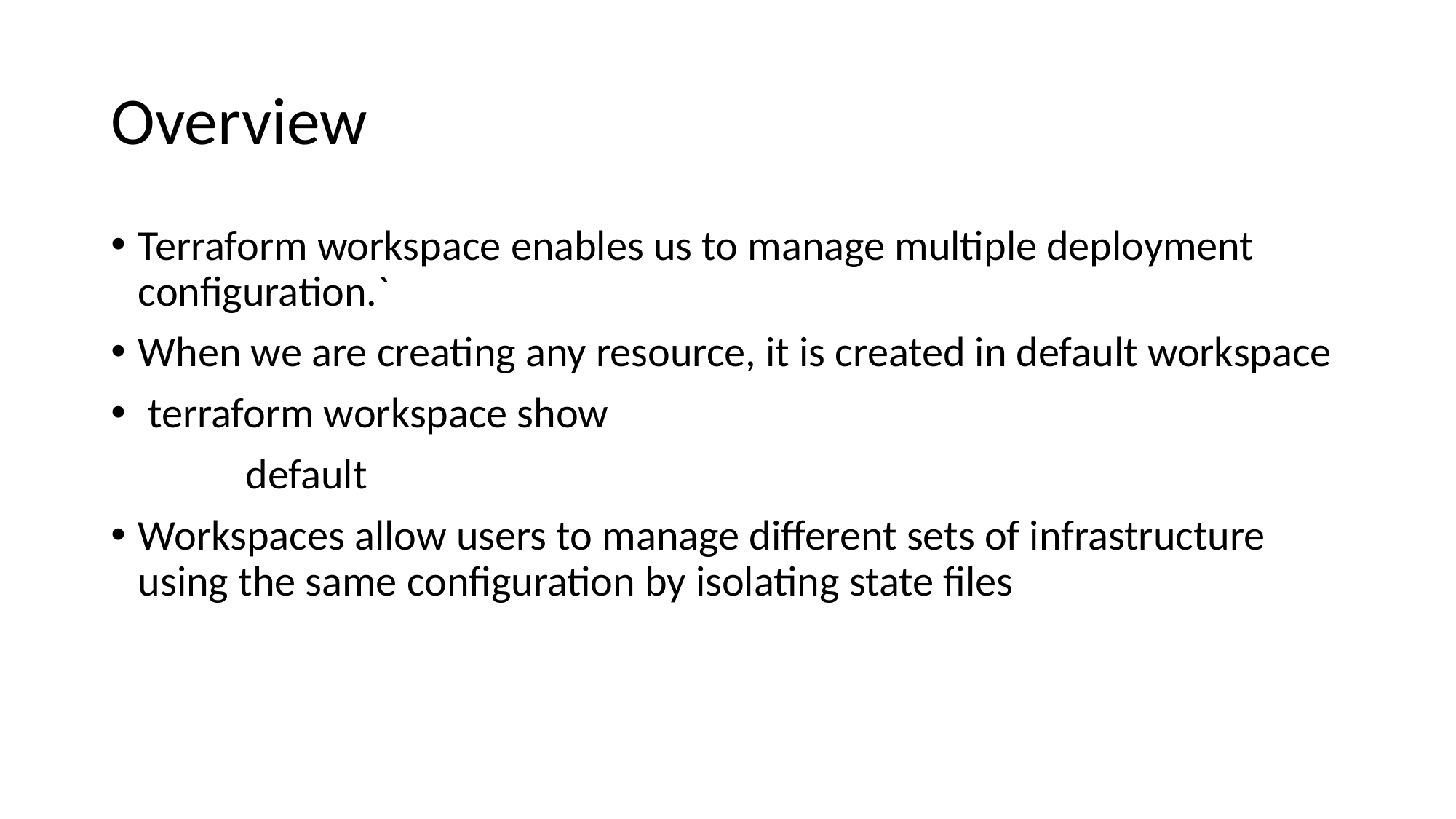

# Overview
Terraform workspace enables us to manage multiple deployment configuration.`
When we are creating any resource, it is created in default workspace
 terraform workspace show
              default
Workspaces allow users to manage different sets of infrastructure using the same configuration by isolating state files